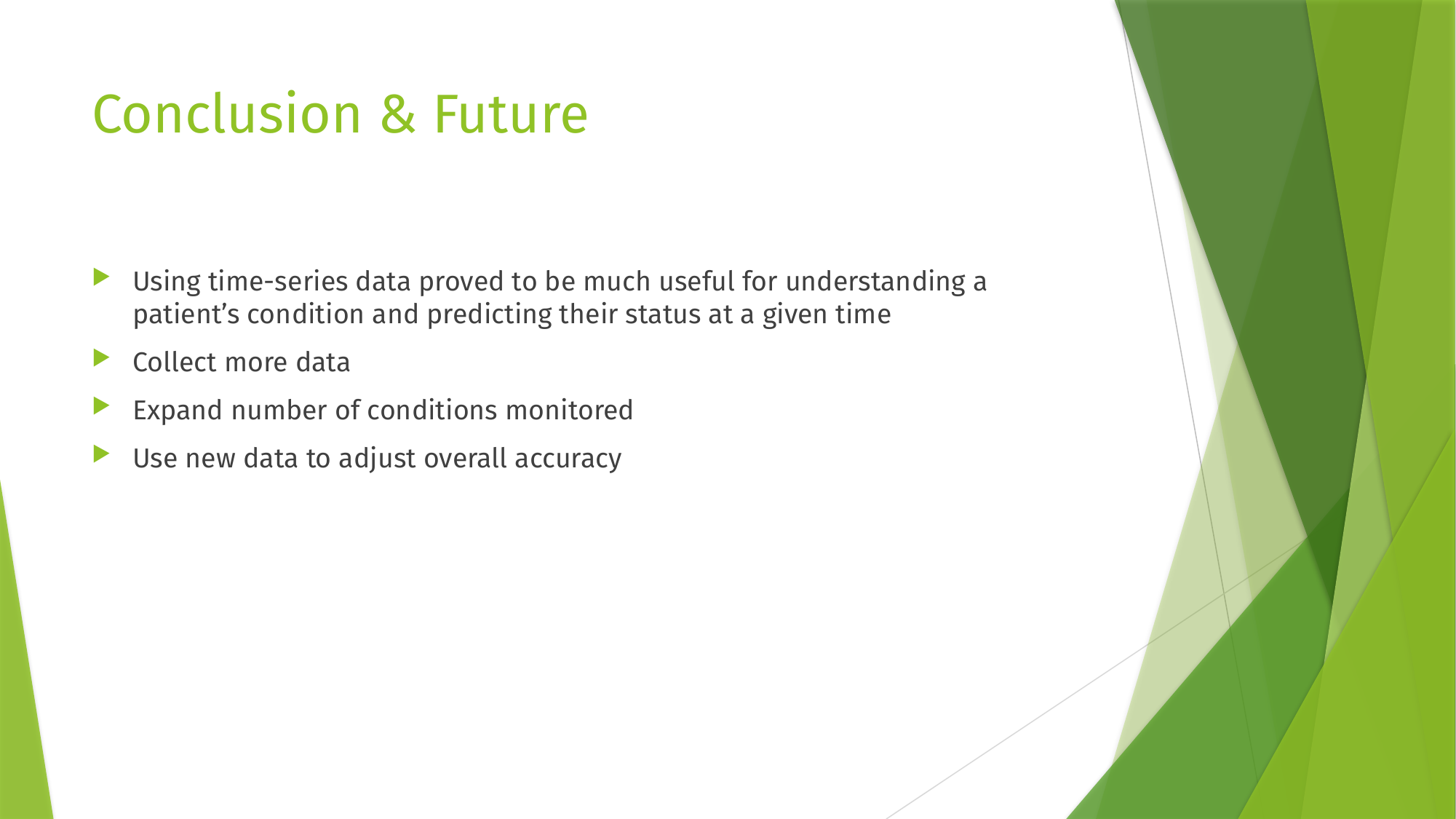

# Conclusion & Future
Using time-series data proved to be much useful for understanding a patient’s condition and predicting their status at a given time
Collect more data
Expand number of conditions monitored
Use new data to adjust overall accuracy